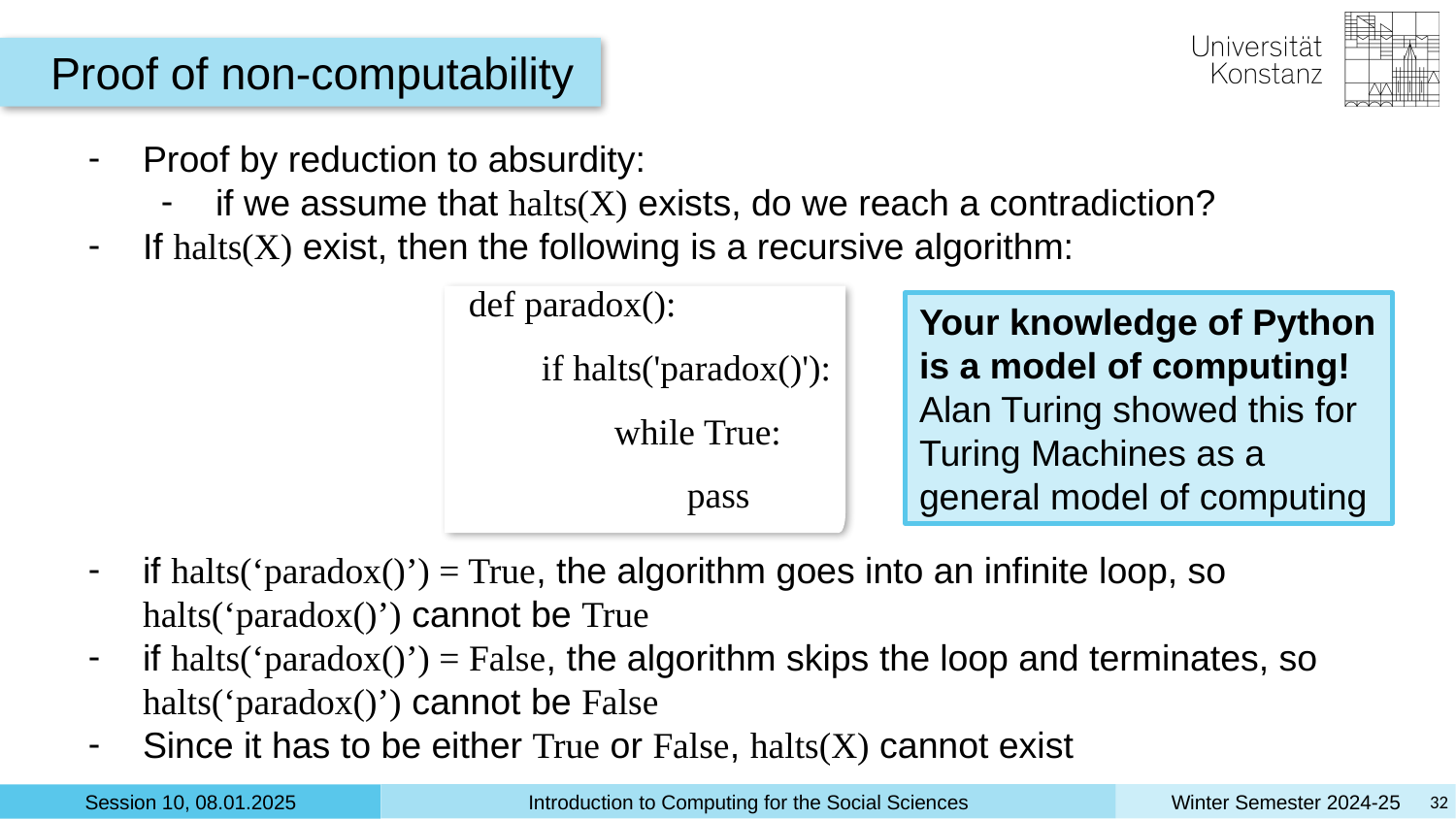

Proof of non-computability

Proof by reduction to absurdity:
if we assume that halts(X) exists, do we reach a contradiction?
If halts(X) exist, then the following is a recursive algorithm:
def paradox():
if halts('paradox()'):
while True:
pass

Your knowledge of Python is a model of computing!
Alan Turing showed this for Turing Machines as a general model of computing
if halts(‘paradox()’) = True, the algorithm goes into an infinite loop, so halts(‘paradox()’) cannot be True
if halts(‘paradox()’) = False, the algorithm skips the loop and terminates, so halts(‘paradox()’) cannot be False
Since it has to be either True or False, halts(X) cannot exist